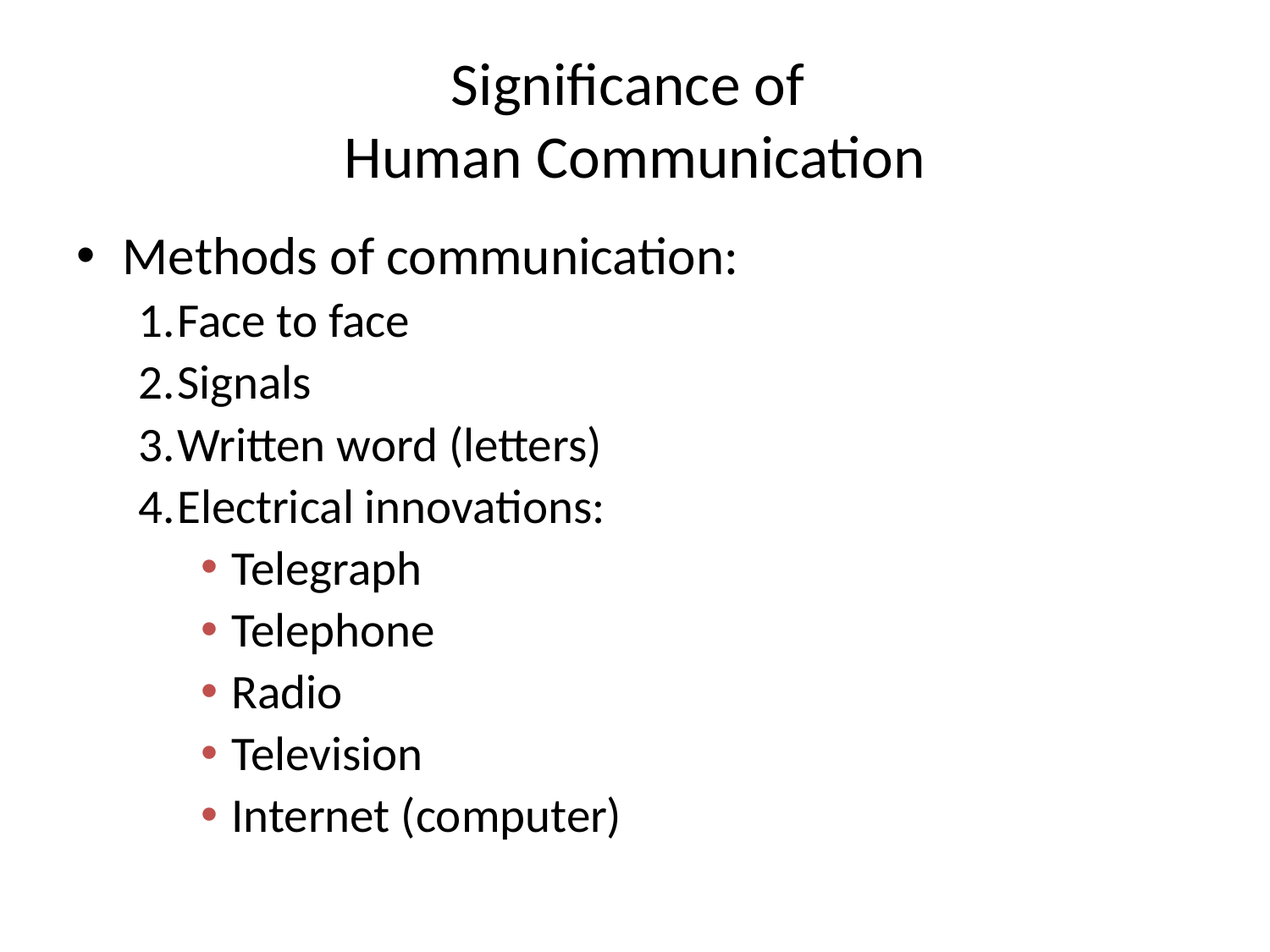

# Significance of Human Communication
Methods of communication:
Face to face
Signals
Written word (letters)
Electrical innovations:
Telegraph
Telephone
Radio
Television
Internet (computer)